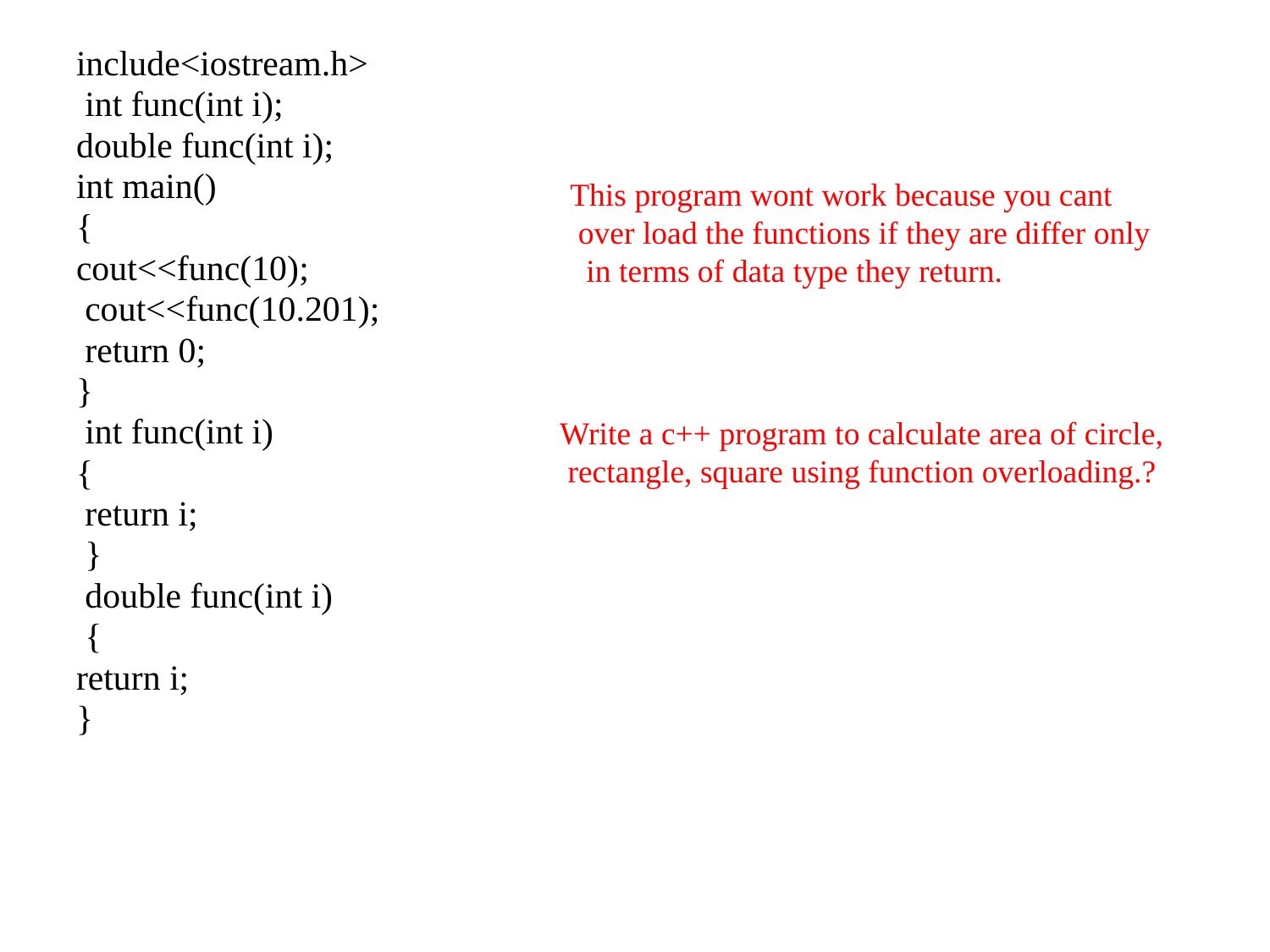

include<iostream.h>
 int func(int i);
double func(int i);
int main()
{
cout<<func(10);
 cout<<func(10.201);
 return 0;
}
 int func(int i)
{
 return i;
 }
 double func(int i)
 {
return i;
}
This program wont work because you cant
 over load the functions if they are differ only
  in terms of data type they return.
Write a c++ program to calculate area of circle,
 rectangle, square using function overloading.?